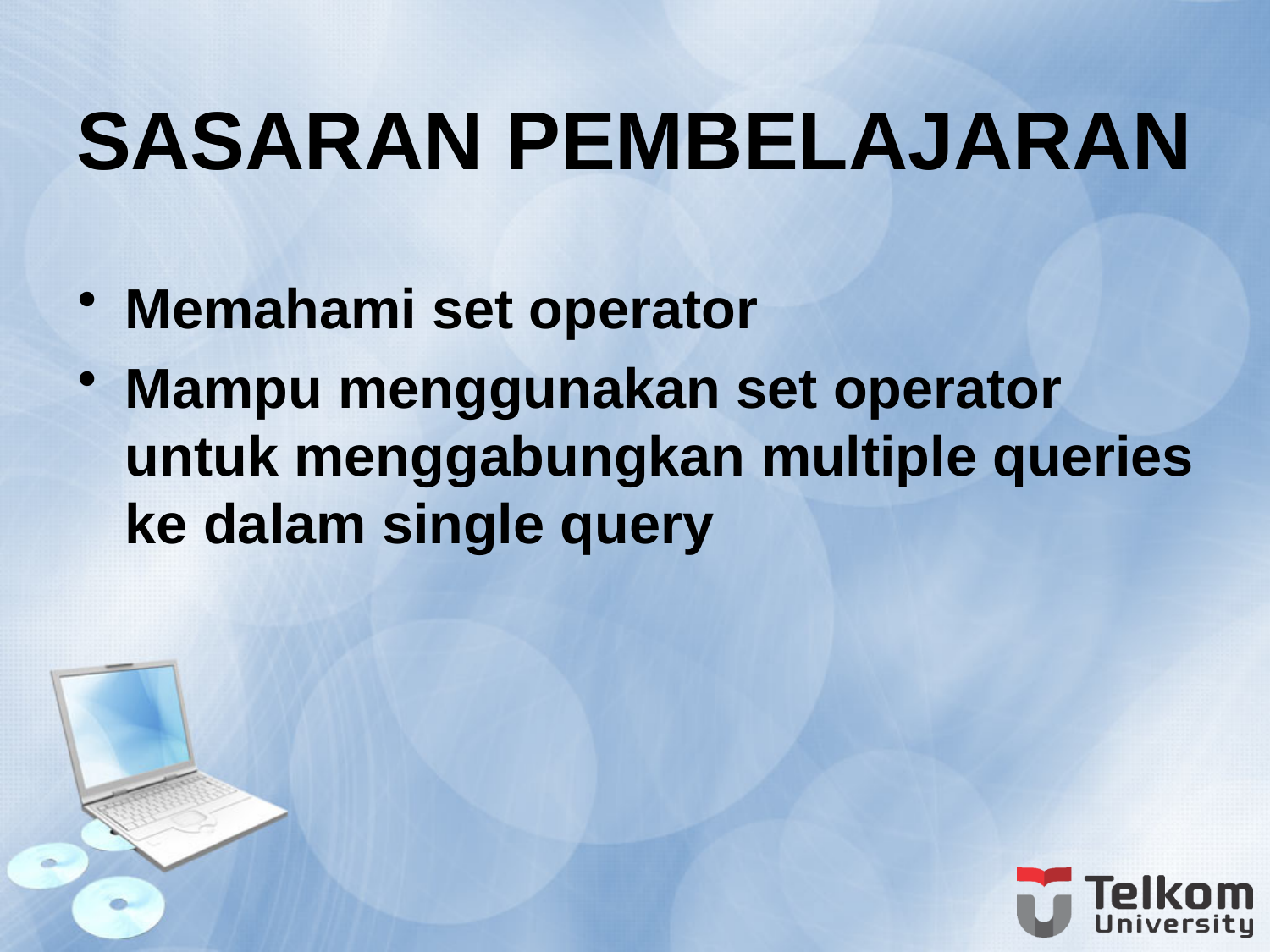

# SASARAN PEMBELAJARAN
Memahami set operator
Mampu menggunakan set operator untuk menggabungkan multiple queries ke dalam single query